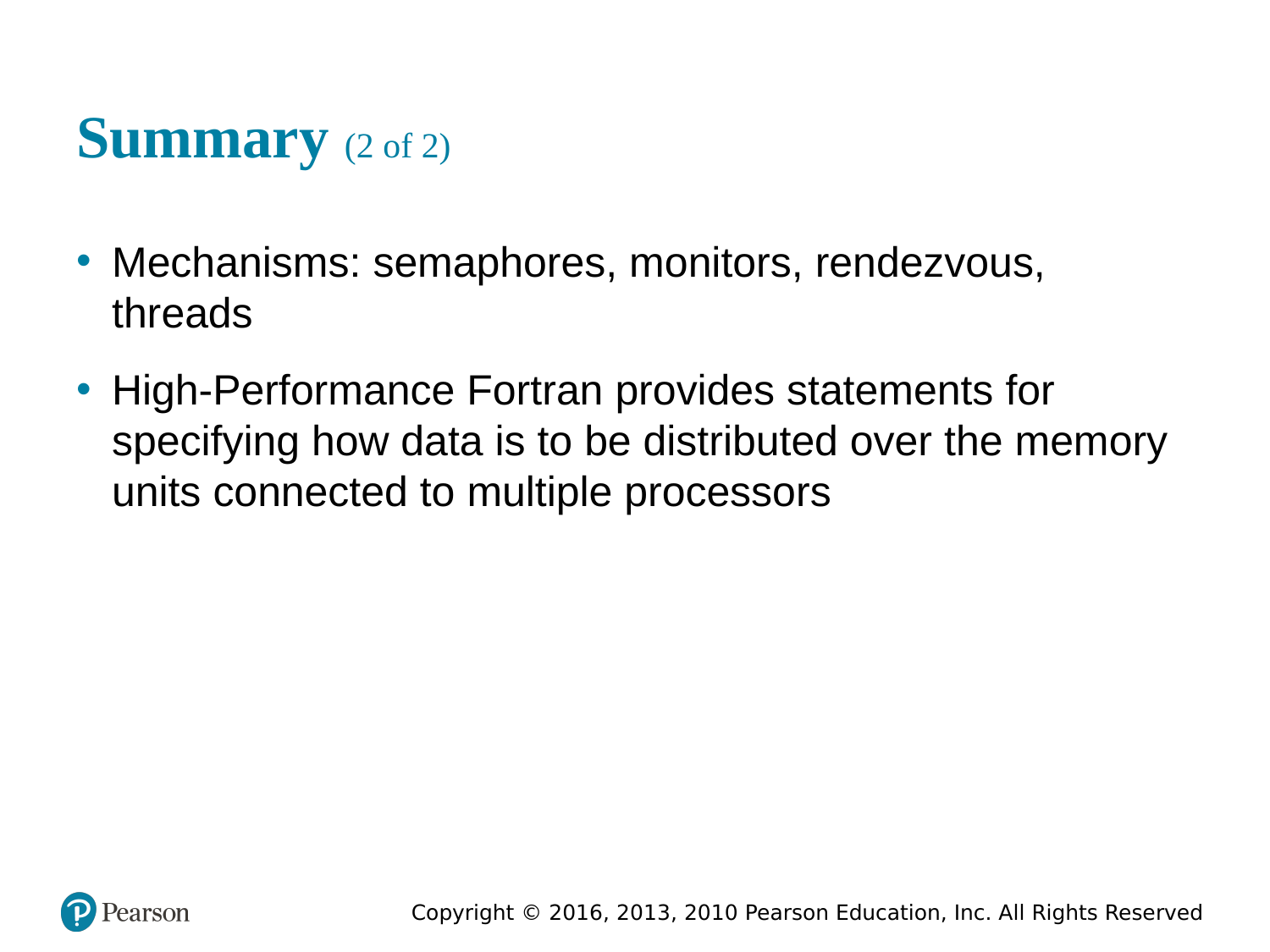

# Summary (2 of 2)
Mechanisms: semaphores, monitors, rendezvous, threads
High-Performance Fortran provides statements for specifying how data is to be distributed over the memory units connected to multiple processors